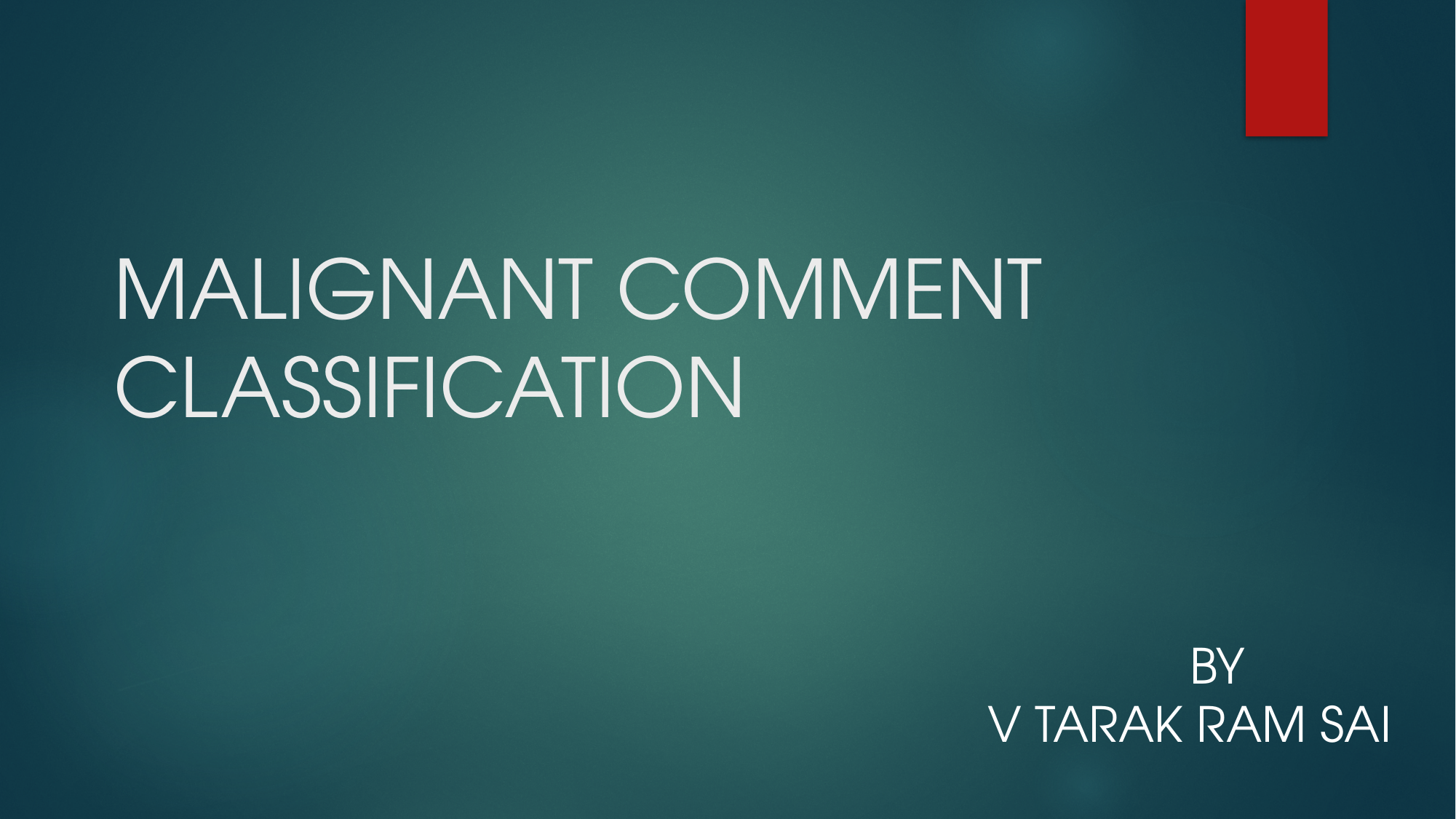

# MALIGNANT COMMENT CLASSIFICATION
               BY
V TARAK RAM SAI